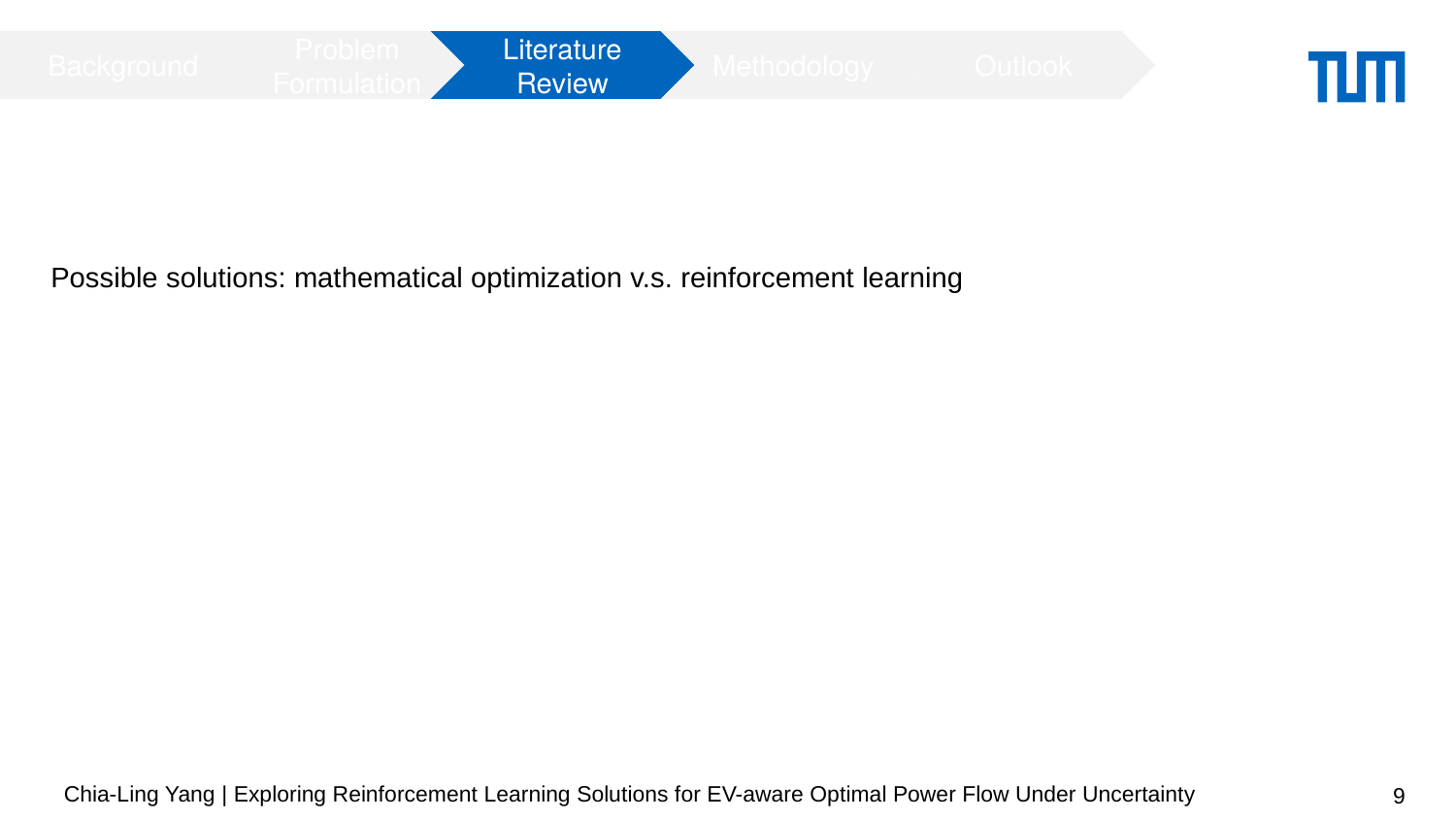

Background
Problem Formulation
Literature Review
Methodology
Outlook
#
Possible solutions: mathematical optimization v.s. reinforcement learning
Chia-Ling Yang | Exploring Reinforcement Learning Solutions for EV-aware Optimal Power Flow Under Uncertainty
9